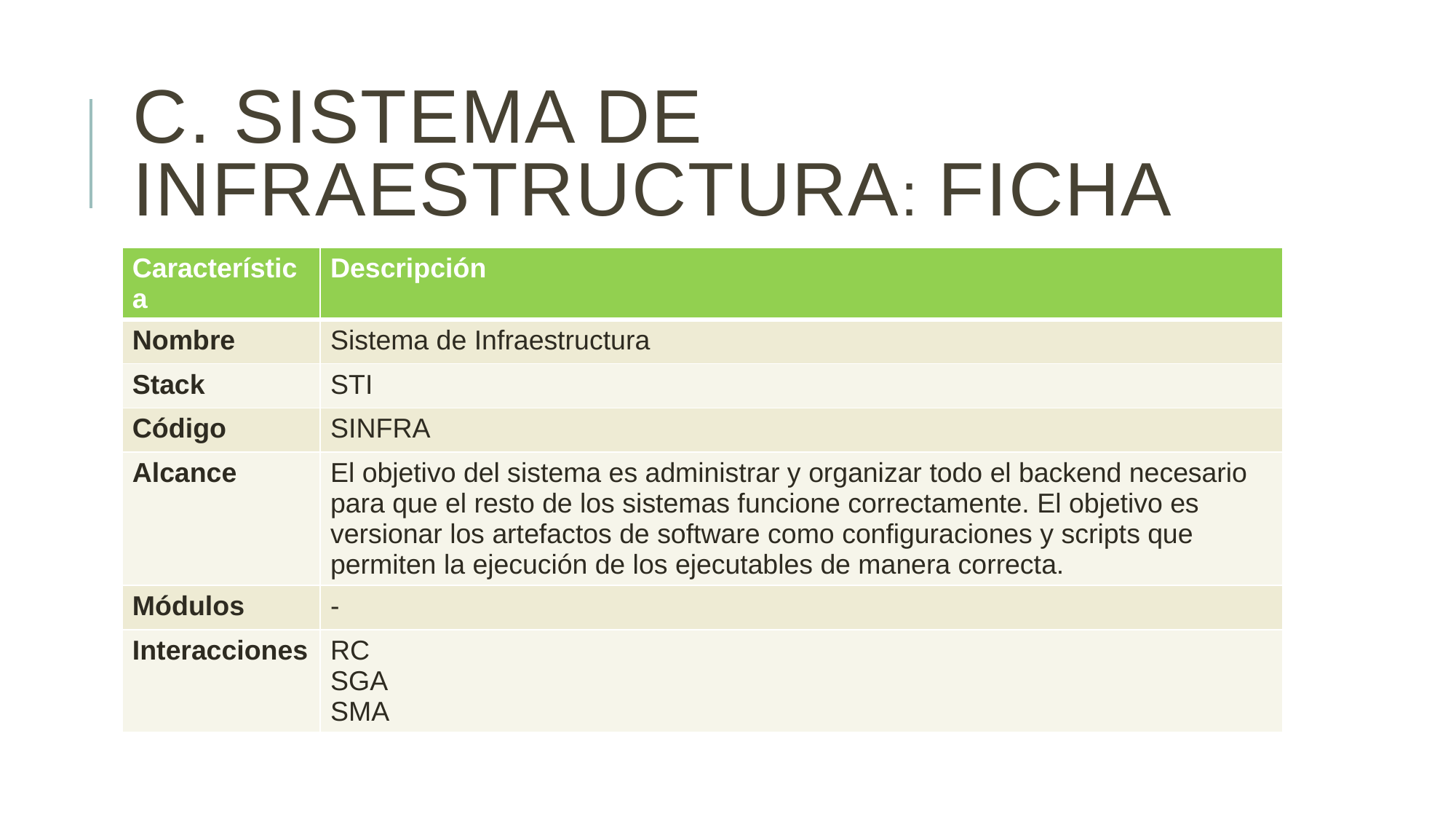

# c. Sistema de infraestructura: Ficha
| Característica | Descripción |
| --- | --- |
| Nombre | Sistema de Infraestructura |
| Stack | STI |
| Código | SINFRA |
| Alcance | El objetivo del sistema es administrar y organizar todo el backend necesario para que el resto de los sistemas funcione correctamente. El objetivo es versionar los artefactos de software como configuraciones y scripts que permiten la ejecución de los ejecutables de manera correcta. |
| Módulos | - |
| Interacciones | RC SGA SMA |